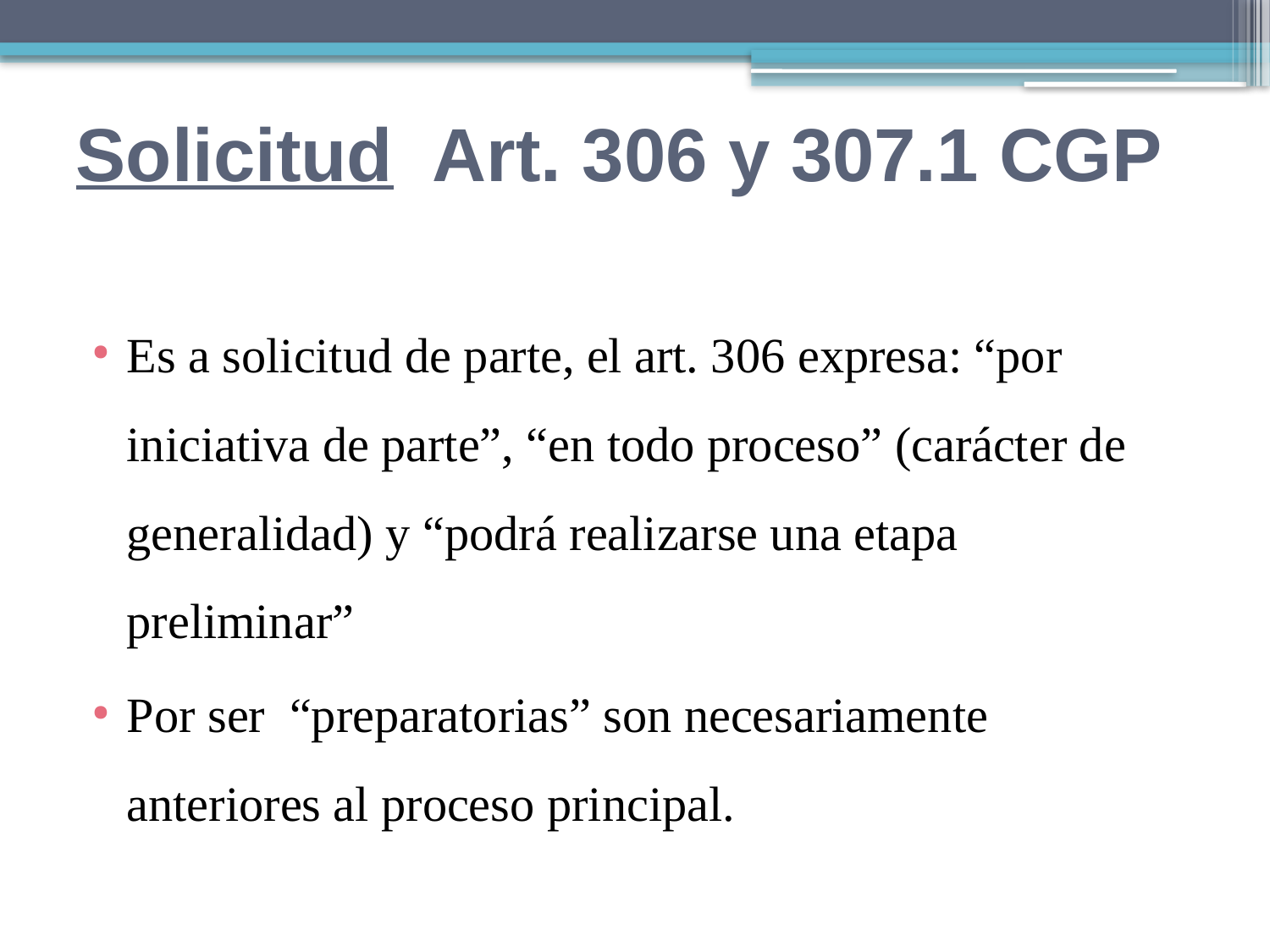

# Solicitud  Art. 306 y 307.1 CGP
Es a solicitud de parte, el art. 306 expresa: “por iniciativa de parte”, “en todo proceso” (carácter de generalidad) y “podrá realizarse una etapa preliminar”
Por ser  “preparatorias” son necesariamente anteriores al proceso principal.